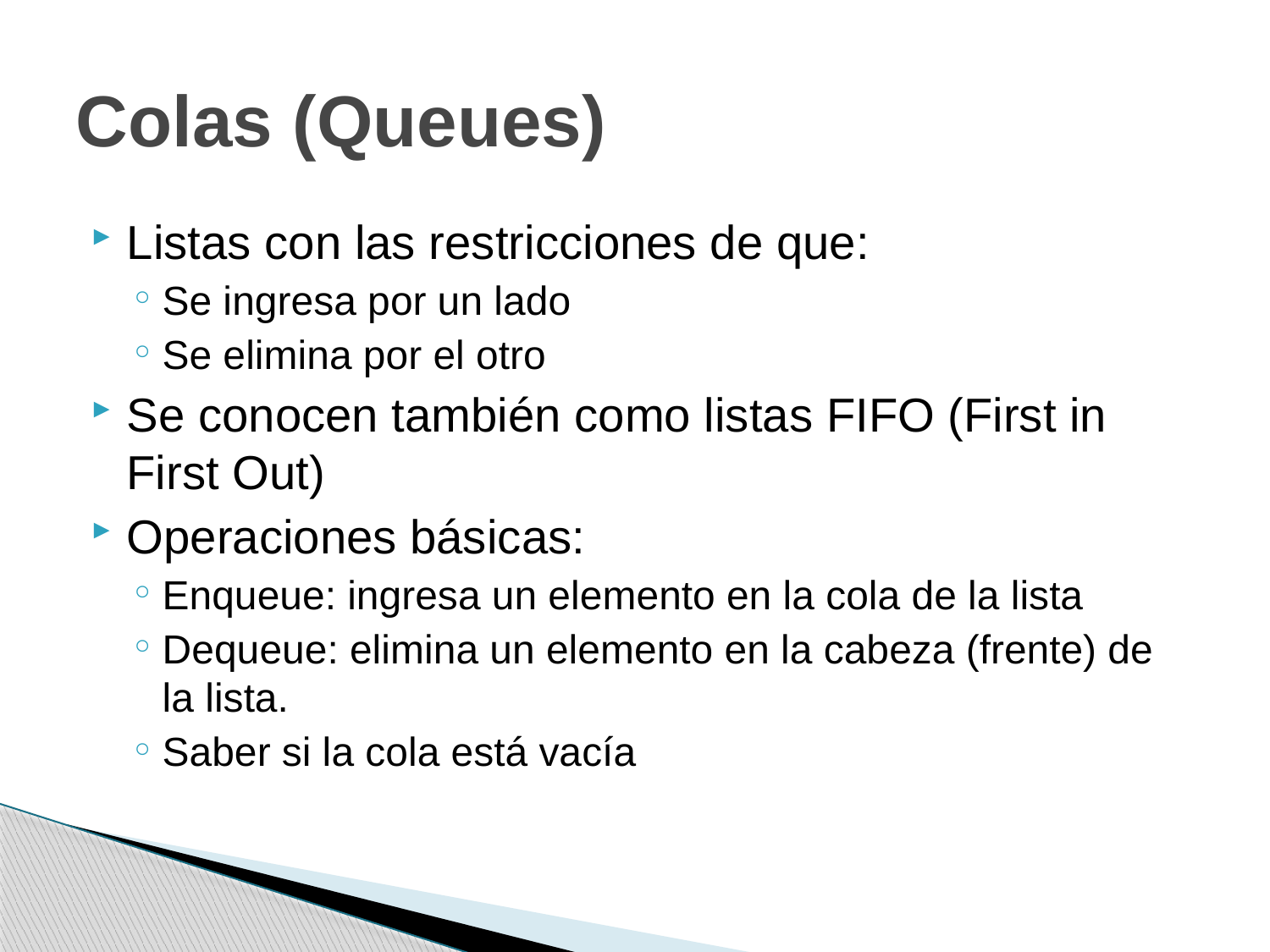

# Colas (Queues)
Listas con las restricciones de que:
Se ingresa por un lado
Se elimina por el otro
Se conocen también como listas FIFO (First in First Out)
Operaciones básicas:
Enqueue: ingresa un elemento en la cola de la lista
Dequeue: elimina un elemento en la cabeza (frente) de la lista.
Saber si la cola está vacía